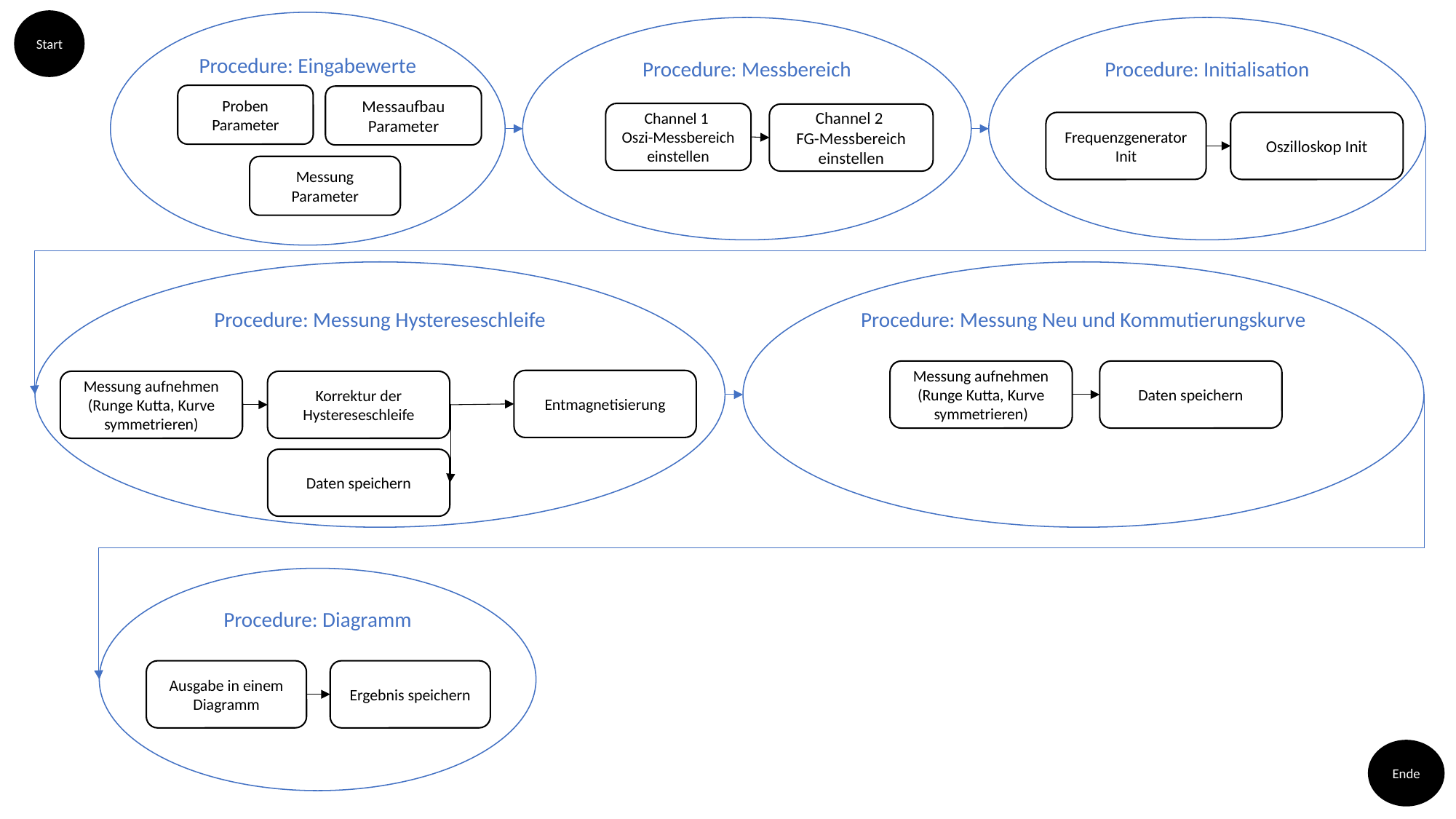

Start
Procedure: Eingabewerte
Procedure: Messbereich
Procedure: Initialisation
Proben Parameter
Messaufbau Parameter
Channel 1
Oszi-Messbereich einstellen
Channel 2
FG-Messbereich einstellen
Frequenzgenerator Init
Oszilloskop Init
Messung Parameter
Procedure: Messung Hystereseschleife
Procedure: Messung Neu und Kommutierungskurve
Messung aufnehmen
(Runge Kutta, Kurve symmetrieren)
Daten speichern
Entmagnetisierung
Messung aufnehmen
(Runge Kutta, Kurve symmetrieren)
Korrektur der Hystereseschleife
Daten speichern
Procedure: Diagramm
Ausgabe in einem Diagramm
Ergebnis speichern
Ende